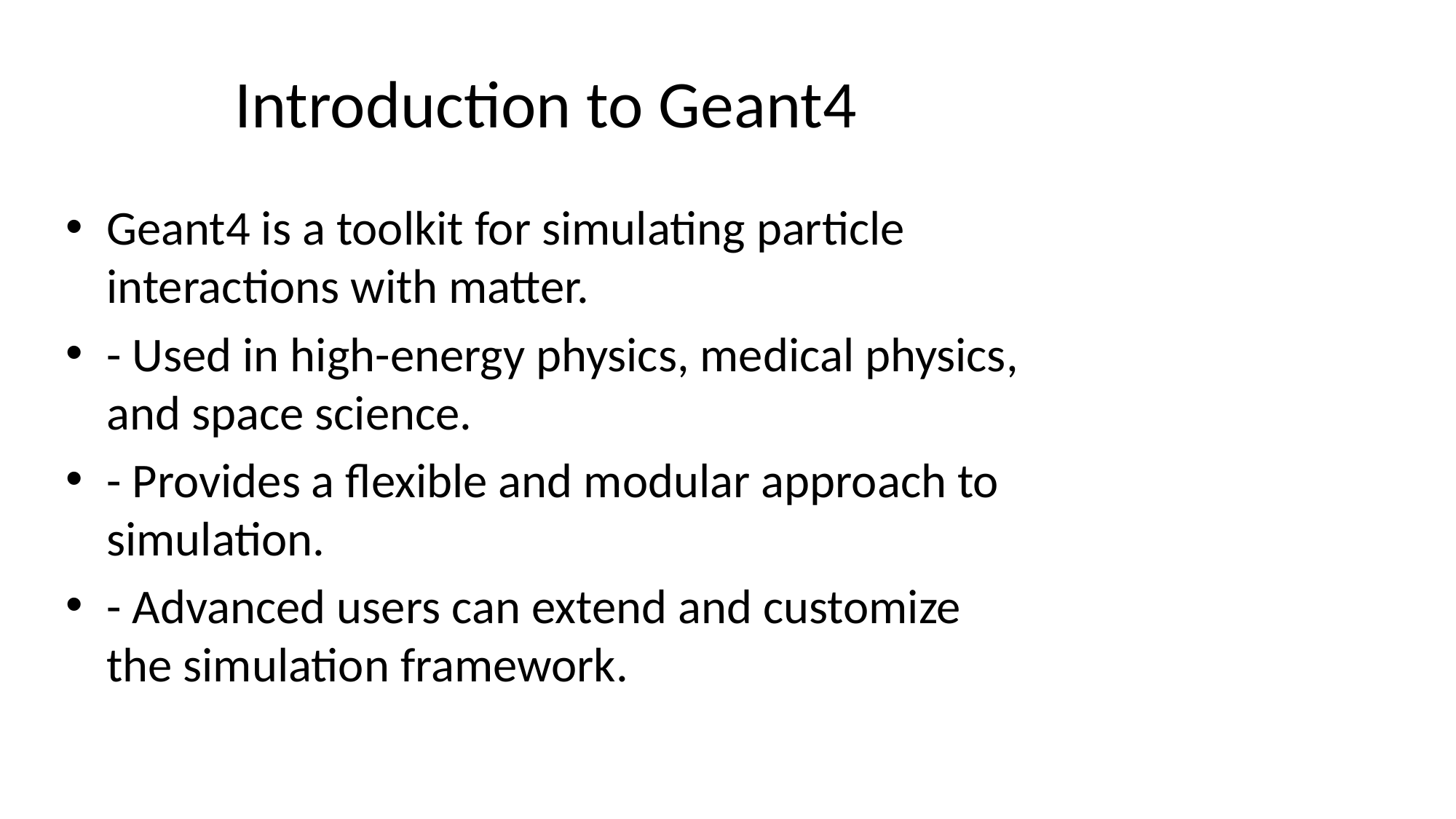

# Introduction to Geant4
Geant4 is a toolkit for simulating particle interactions with matter.
- Used in high-energy physics, medical physics, and space science.
- Provides a flexible and modular approach to simulation.
- Advanced users can extend and customize the simulation framework.